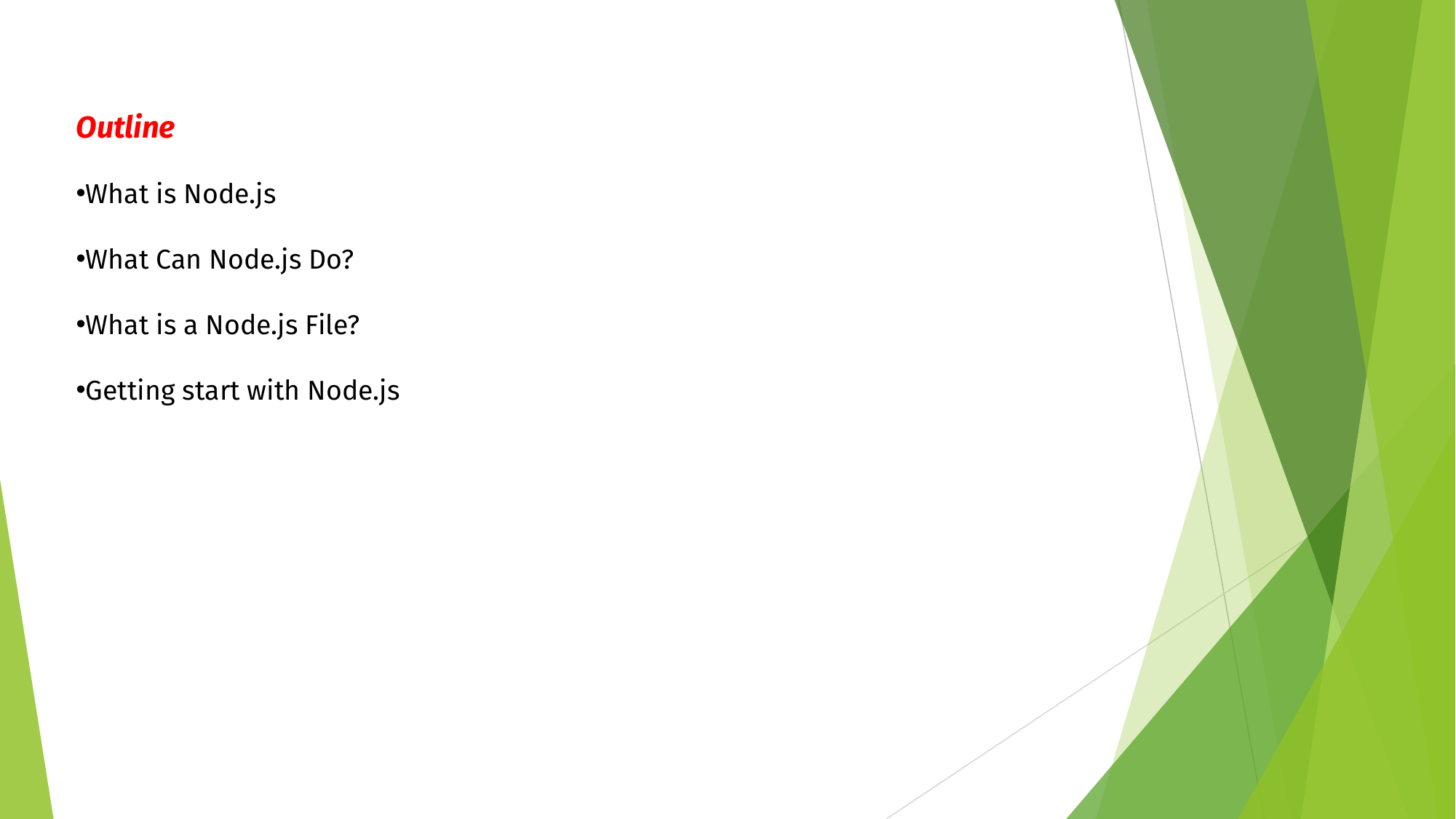

Outline
What is Node.js
What Can Node.js Do?
What is a Node.js File?
Getting start with Node.js